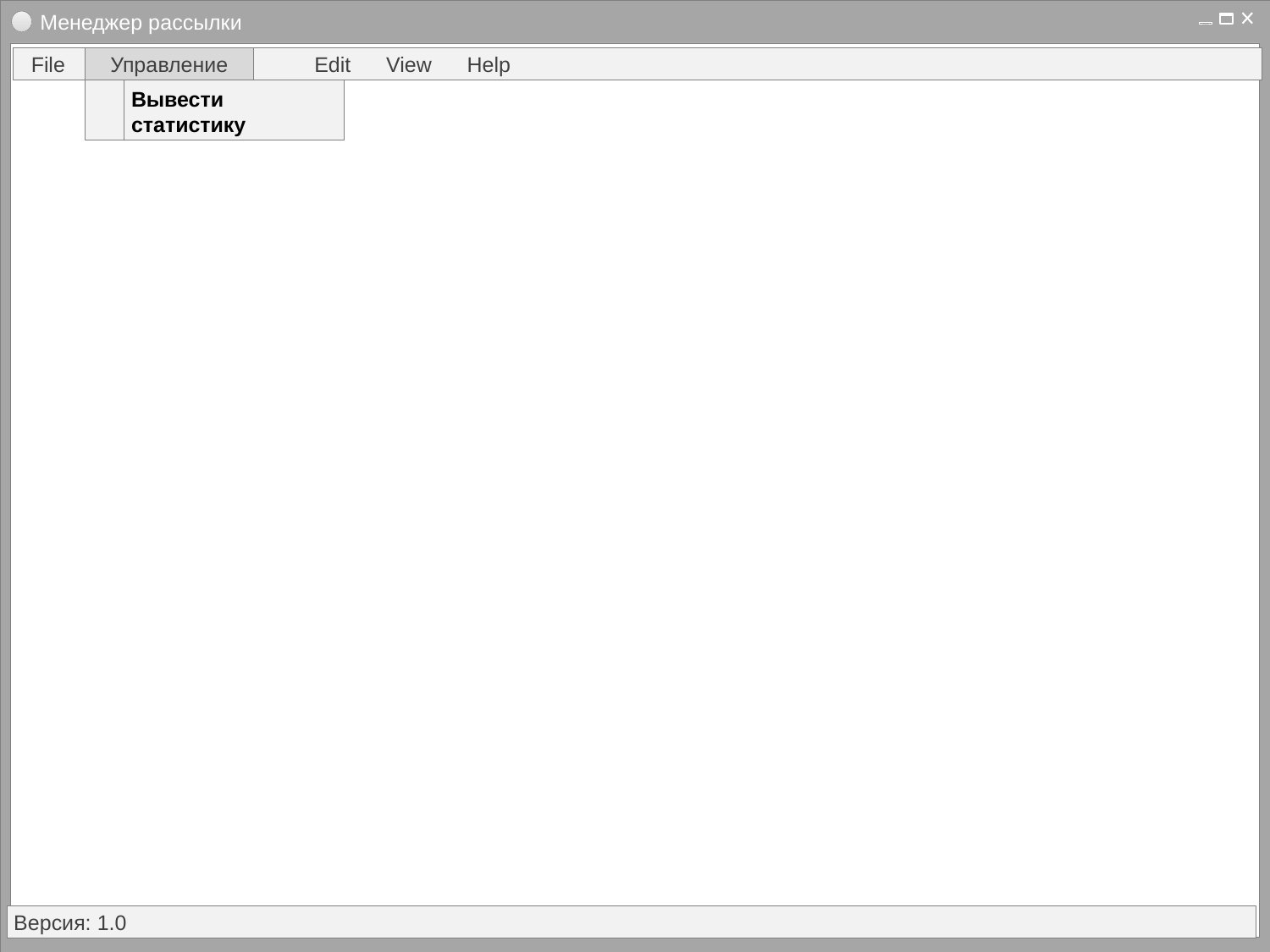

Менеджер рассылки

  File                                          Edit      View      Help
Управление
Вывести статистику

Версия: 1.0